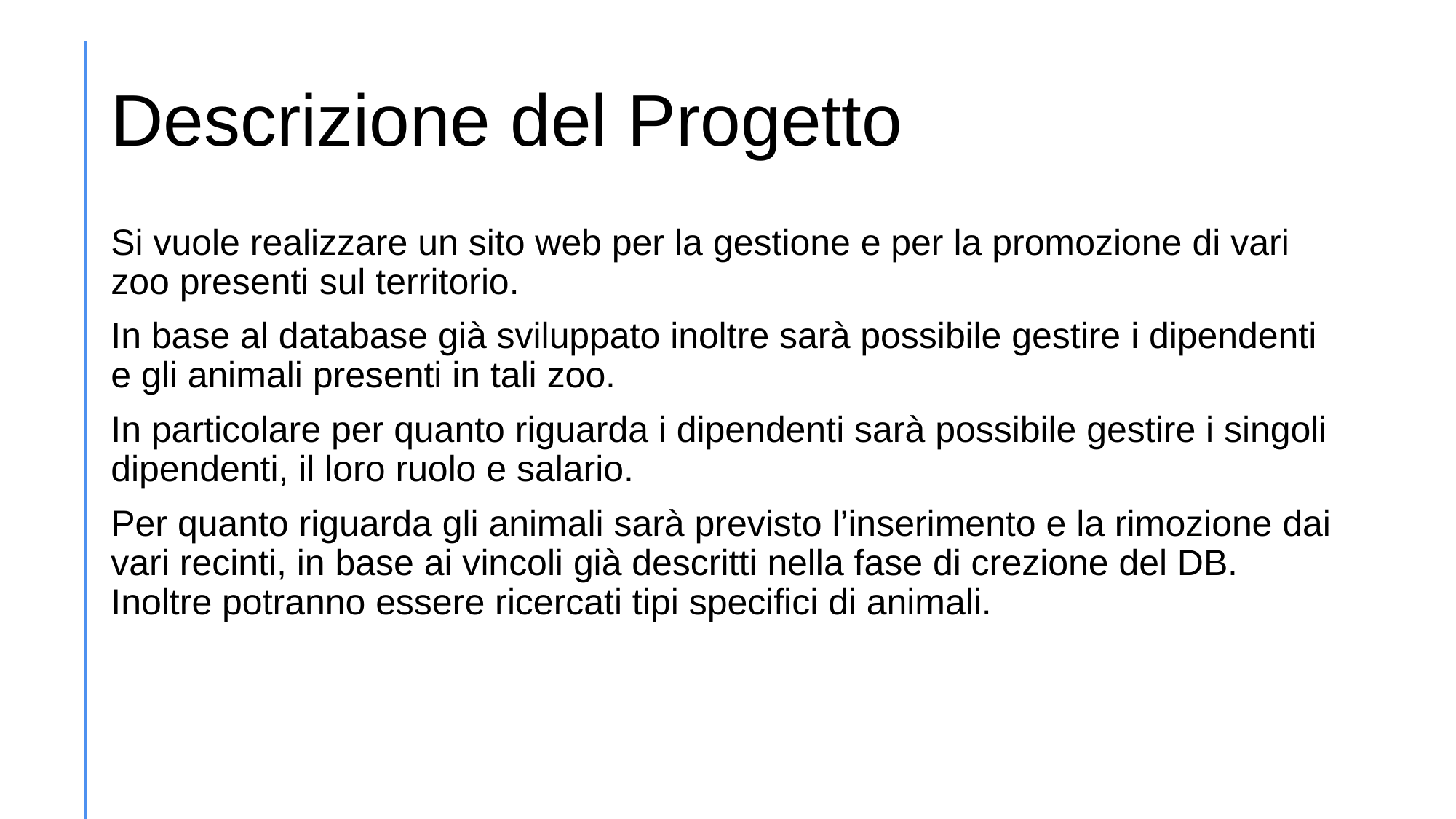

# Descrizione del Progetto
Si vuole realizzare un sito web per la gestione e per la promozione di vari zoo presenti sul territorio.
In base al database già sviluppato inoltre sarà possibile gestire i dipendenti e gli animali presenti in tali zoo.
In particolare per quanto riguarda i dipendenti sarà possibile gestire i singoli dipendenti, il loro ruolo e salario.
Per quanto riguarda gli animali sarà previsto l’inserimento e la rimozione dai vari recinti, in base ai vincoli già descritti nella fase di crezione del DB. Inoltre potranno essere ricercati tipi specifici di animali.